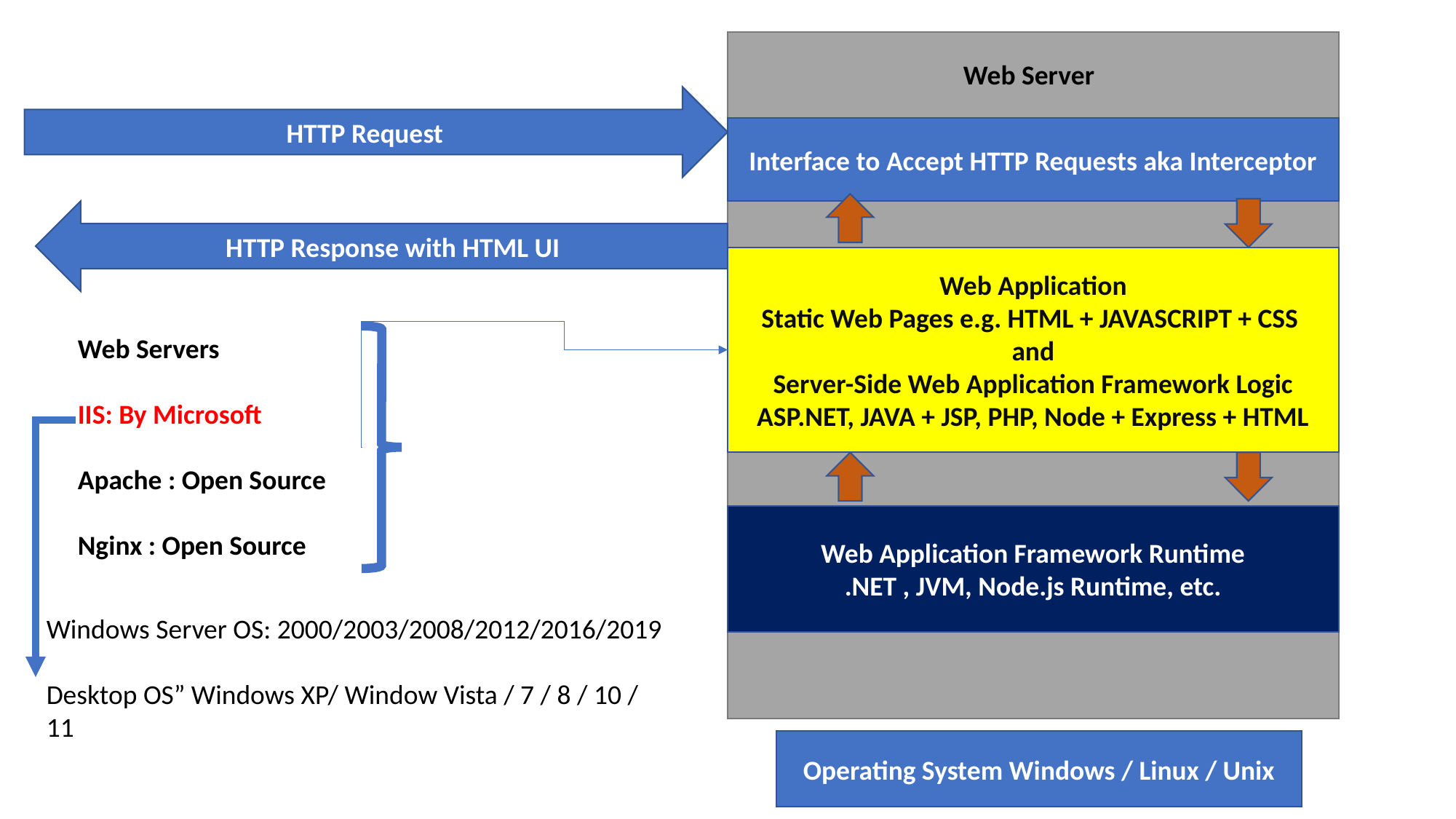

Web Server
HTTP Request
Interface to Accept HTTP Requests aka Interceptor

HTTP Response with HTML UI
Web Application
Static Web Pages e.g. HTML + JAVASCRIPT + CSS
and
Server-Side Web Application Framework Logic
ASP.NET, JAVA + JSP, PHP, Node + Express + HTML
Web Servers

IIS: By Microsoft

Apache : Open Source

Nginx : Open Source

Web Application Framework Runtime
.NET , JVM, Node.js Runtime, etc.
Windows Server OS: 2000/2003/2008/2012/2016/2019

Desktop OS” Windows XP/ Window Vista / 7 / 8 / 10 / 11
Operating System Windows / Linux / Unix